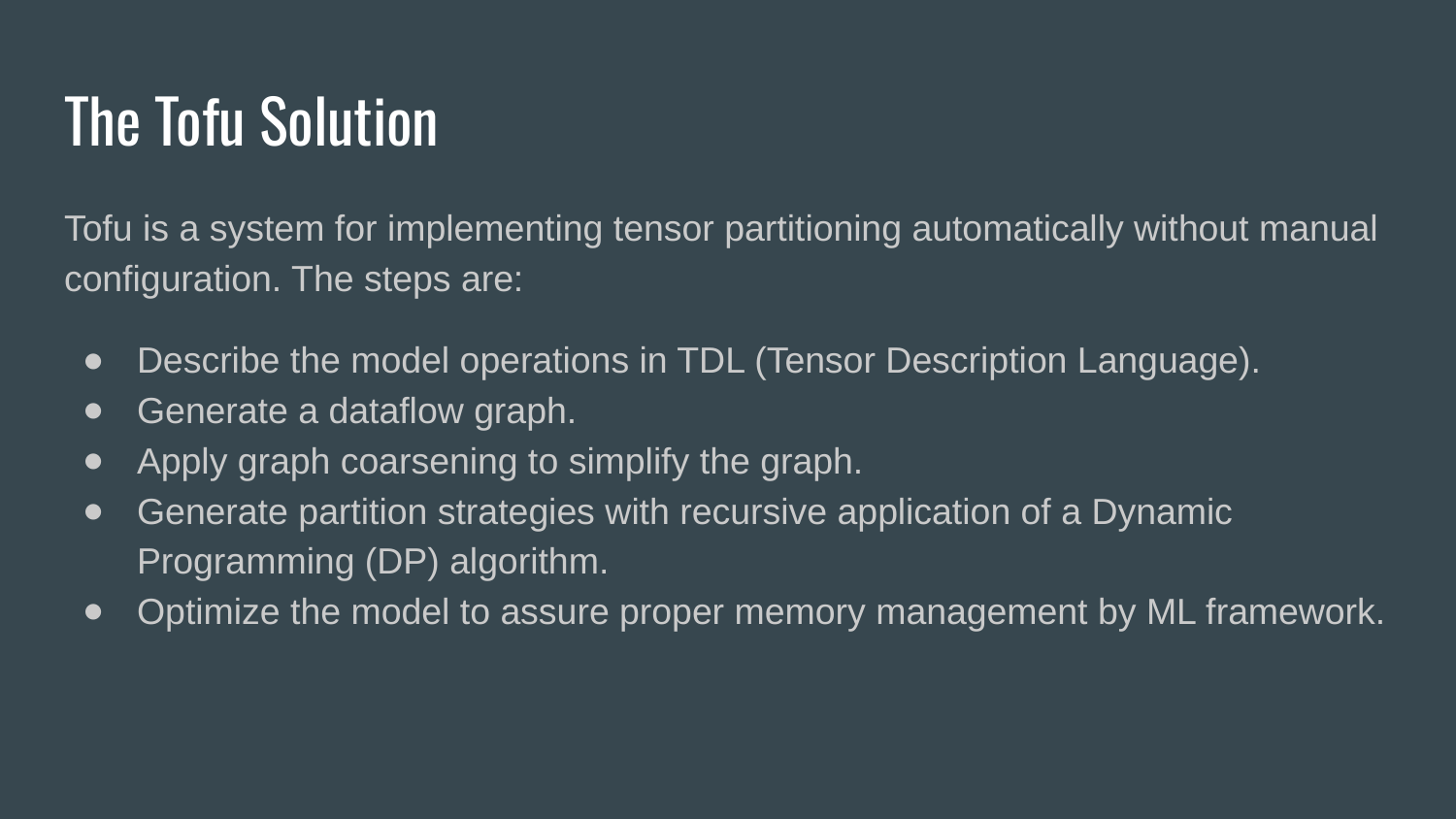

# The Tofu Solution
Tofu is a system for implementing tensor partitioning automatically without manual configuration. The steps are:
Describe the model operations in TDL (Tensor Description Language).
Generate a dataflow graph.
Apply graph coarsening to simplify the graph.
Generate partition strategies with recursive application of a Dynamic Programming (DP) algorithm.
Optimize the model to assure proper memory management by ML framework.